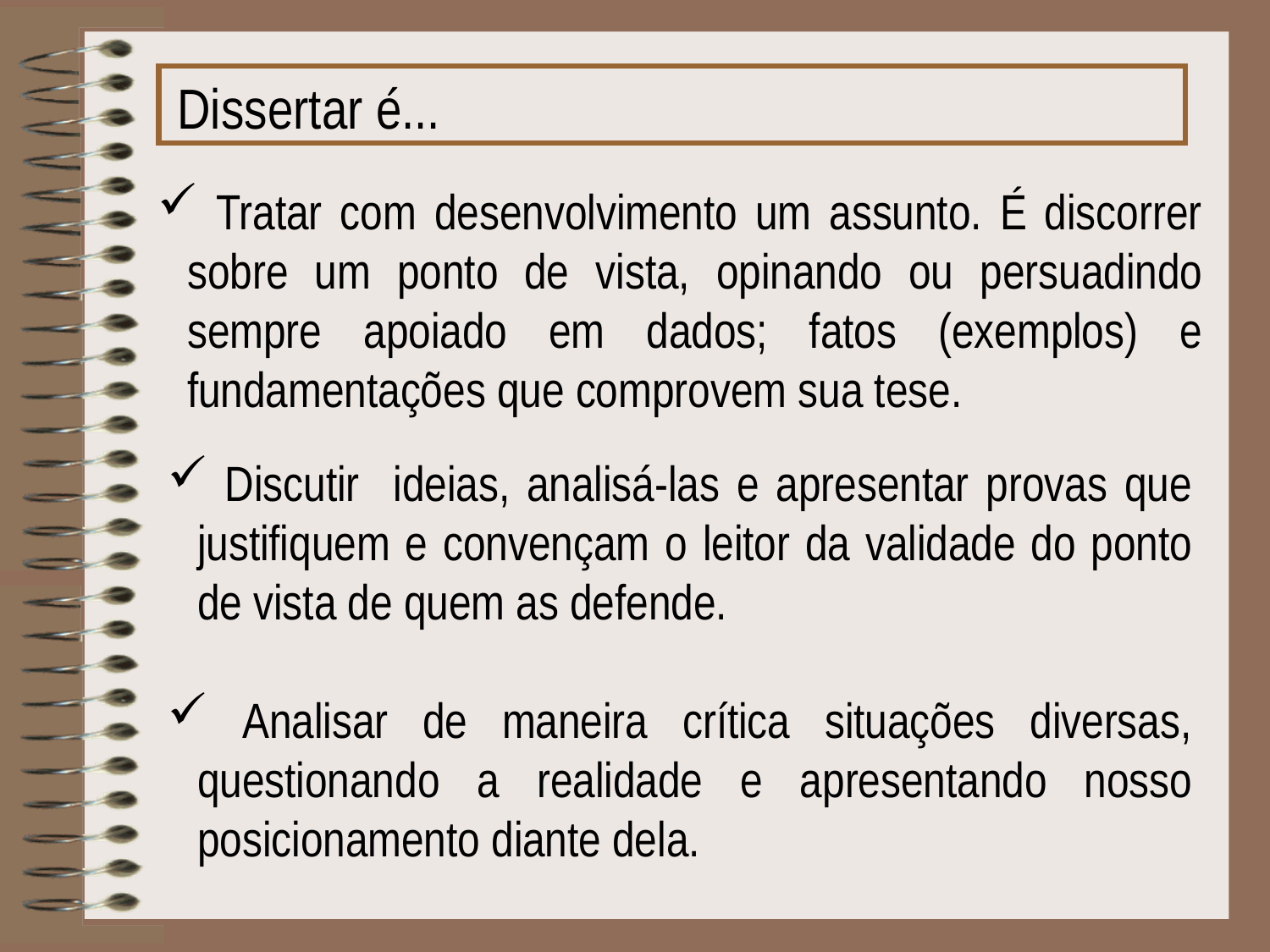

Dissertar é...
 Tratar com desenvolvimento um assunto. É discorrer sobre um ponto de vista, opinando ou persuadindo sempre apoiado em dados; fatos (exemplos) e fundamentações que comprovem sua tese.
 Discutir  ideias, analisá-las e apresentar provas que justifiquem e convençam o leitor da validade do ponto de vista de quem as defende.

 Analisar de maneira crítica situações diversas, questionando a realidade e apresentando nosso posicionamento diante dela.